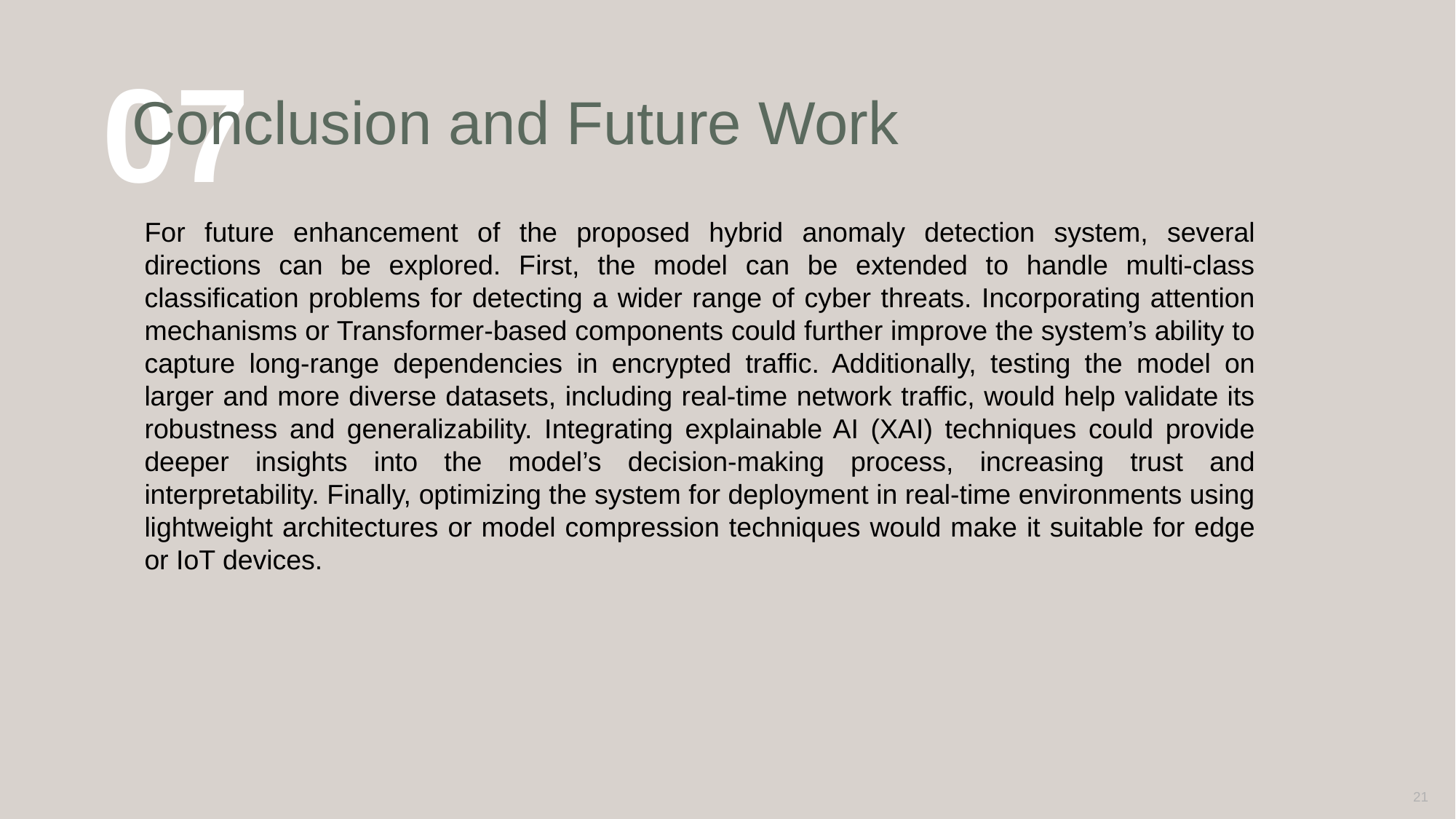

# Conclusion and Future Work
07
For future enhancement of the proposed hybrid anomaly detection system, several directions can be explored. First, the model can be extended to handle multi-class classification problems for detecting a wider range of cyber threats. Incorporating attention mechanisms or Transformer-based components could further improve the system’s ability to capture long-range dependencies in encrypted traffic. Additionally, testing the model on larger and more diverse datasets, including real-time network traffic, would help validate its robustness and generalizability. Integrating explainable AI (XAI) techniques could provide deeper insights into the model’s decision-making process, increasing trust and interpretability. Finally, optimizing the system for deployment in real-time environments using lightweight architectures or model compression techniques would make it suitable for edge or IoT devices.
21